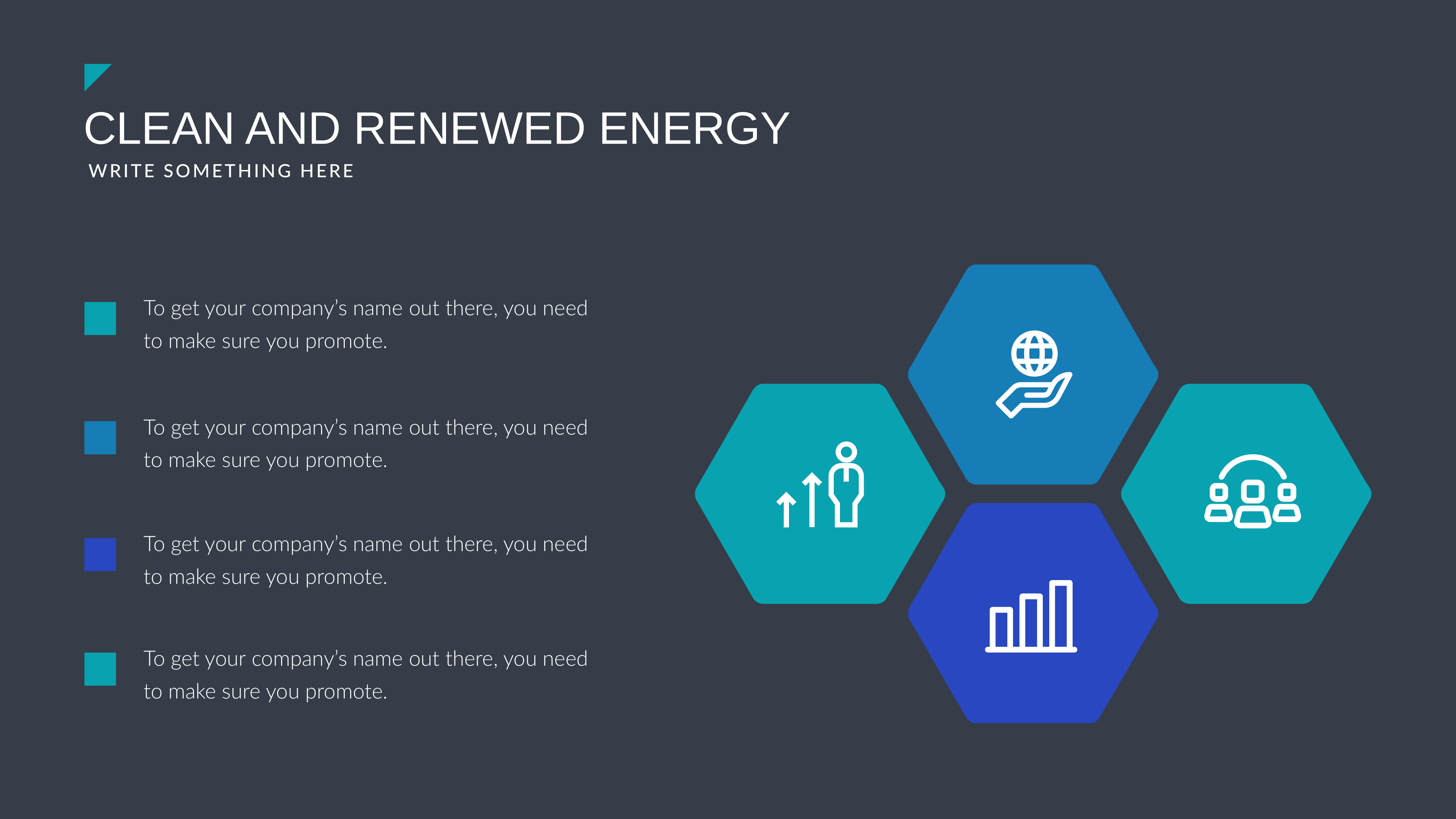

CLEAN AND RENEWED ENERGY
WRITE SOMETHING HERE

To get your company’s name out there, you need to make sure you promote.

To get your company’s name out there, you need to make sure you promote.

To get your company’s name out there, you need to make sure you promote.

To get your company’s name out there, you need to make sure you promote.